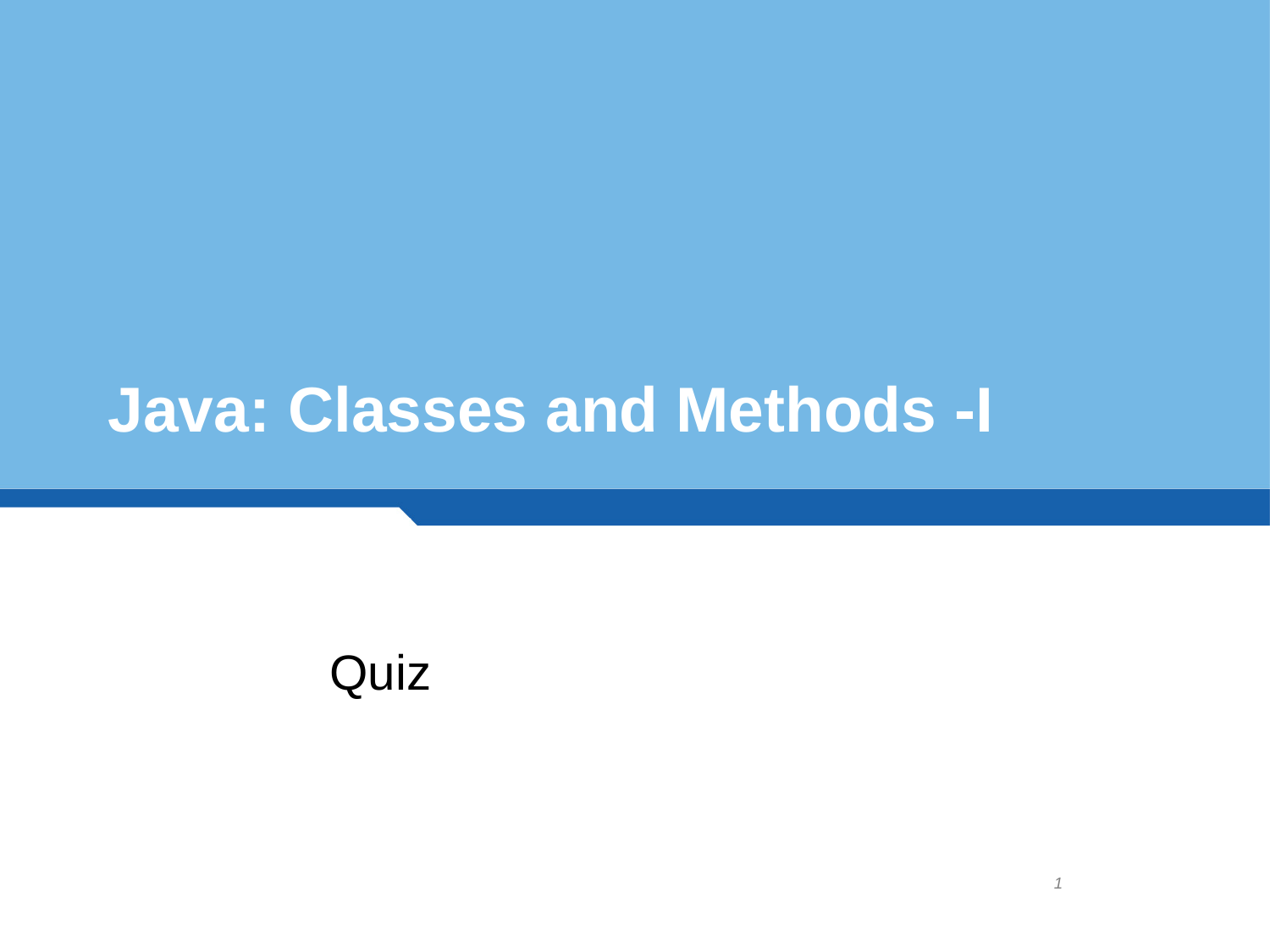

# Java: Classes and Methods -I
Quiz
1